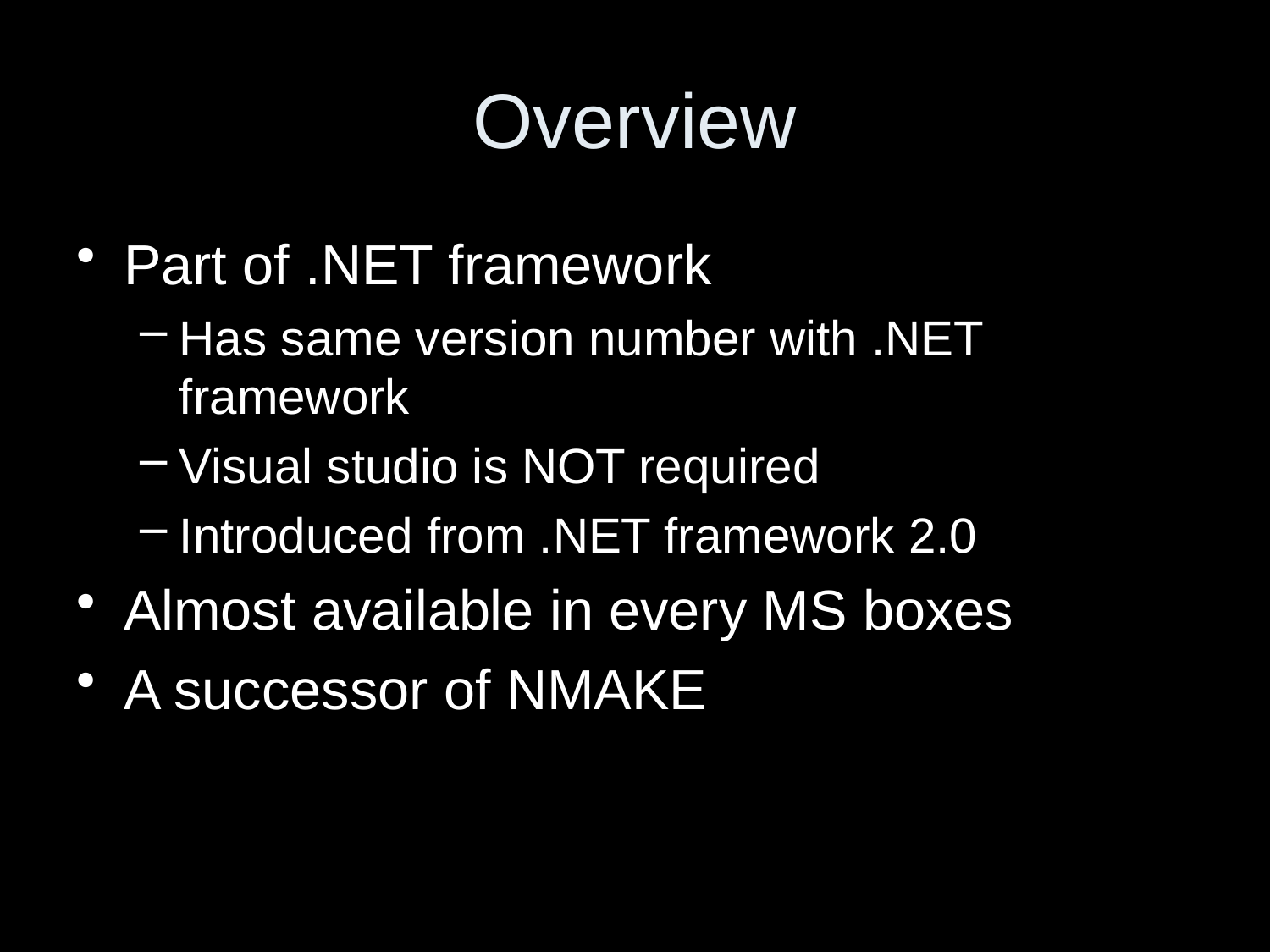

# Overview
Part of .NET framework
Has same version number with .NET framework
Visual studio is NOT required
Introduced from .NET framework 2.0
Almost available in every MS boxes
A successor of NMAKE